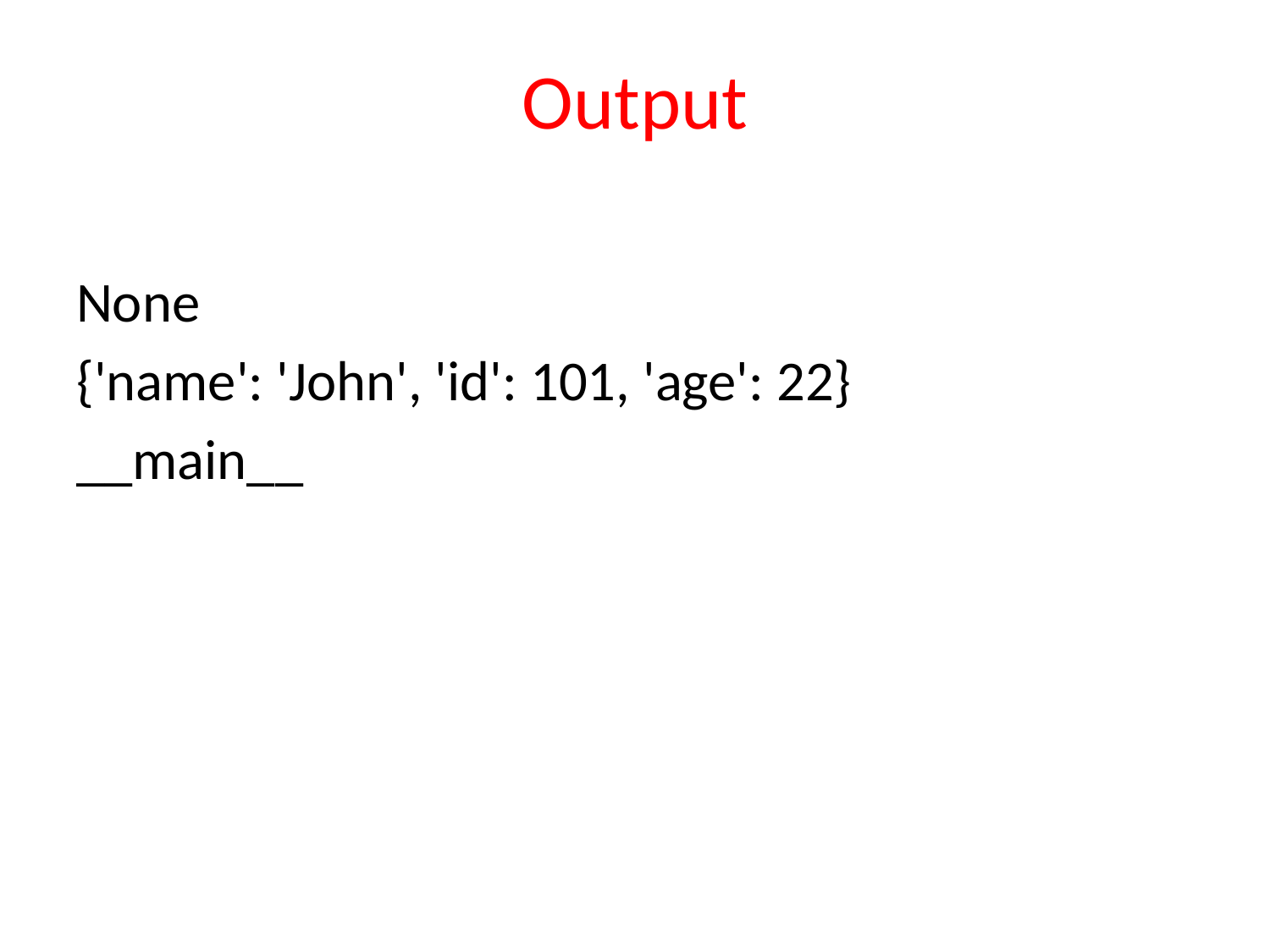

# Output

None
{'name': 'John', 'id': 101, 'age': 22}
__main__